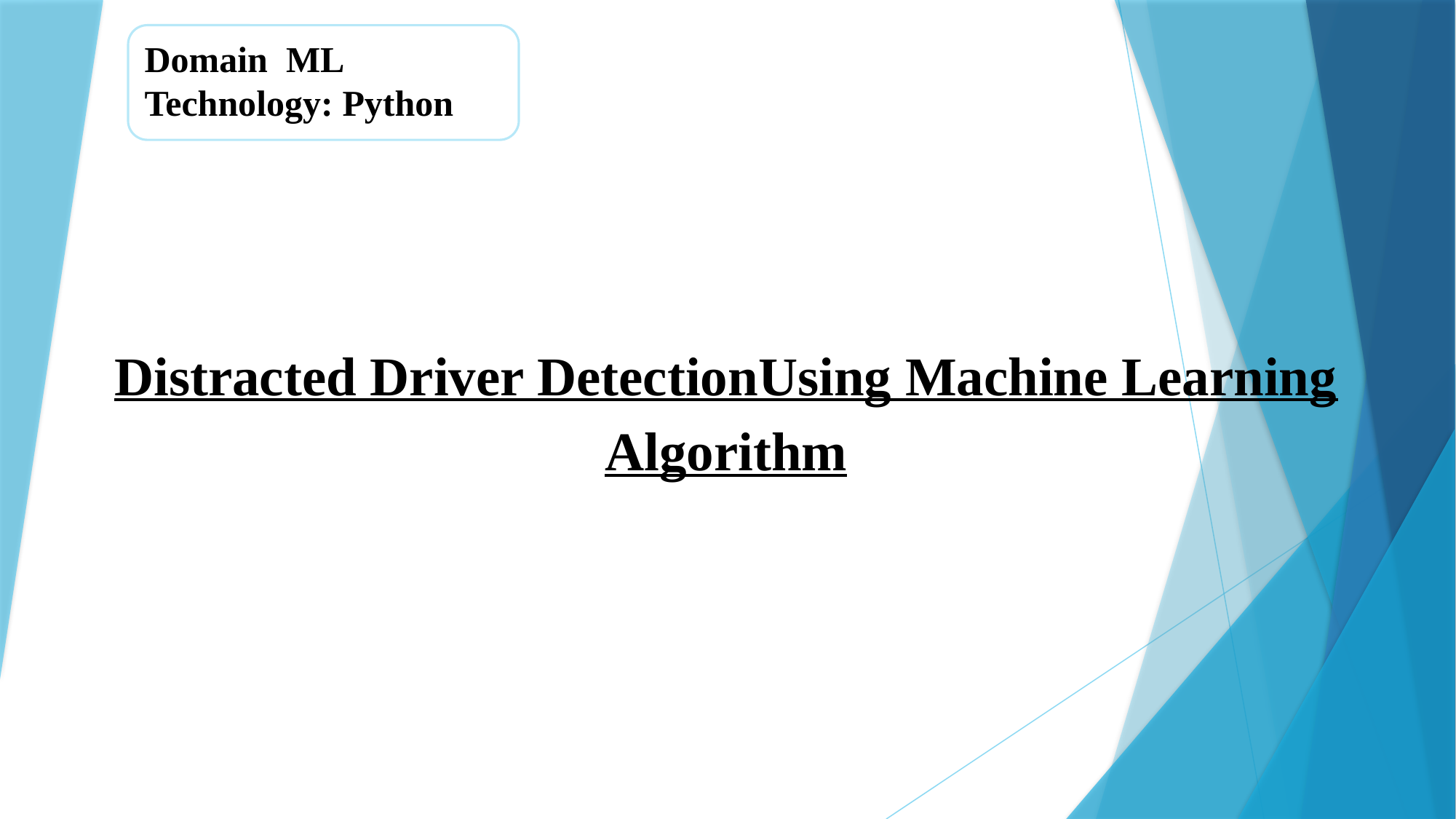

Domain  ML
Technology: Python
Distracted Driver DetectionUsing Machine Learning Algorithm